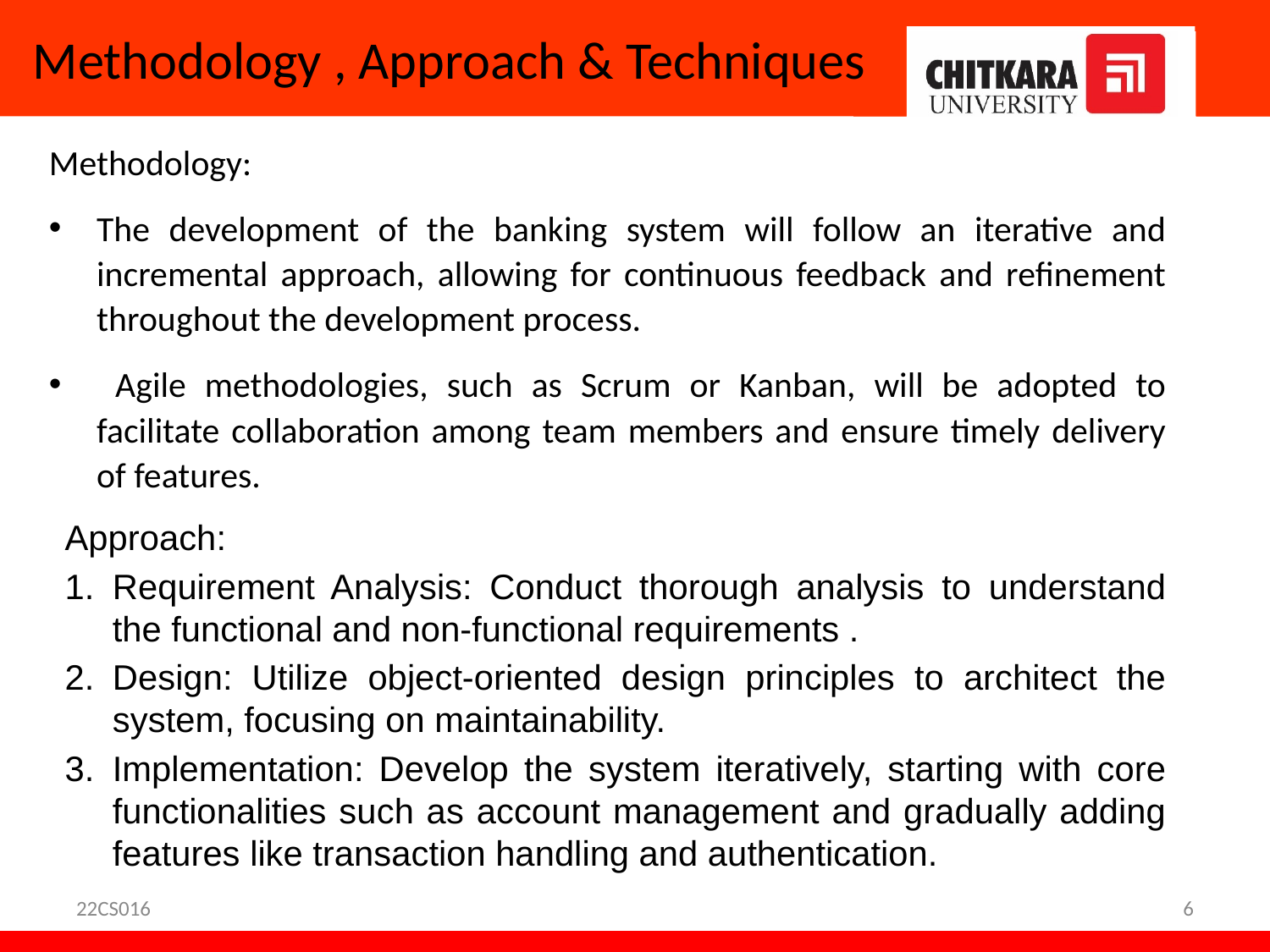

# Methodology , Approach & Techniques
Methodology:
The development of the banking system will follow an iterative and incremental approach, allowing for continuous feedback and refinement throughout the development process.
 Agile methodologies, such as Scrum or Kanban, will be adopted to facilitate collaboration among team members and ensure timely delivery of features.
Approach:
Requirement Analysis: Conduct thorough analysis to understand the functional and non-functional requirements .
Design: Utilize object-oriented design principles to architect the system, focusing on maintainability.
Implementation: Develop the system iteratively, starting with core functionalities such as account management and gradually adding features like transaction handling and authentication.

.

22CS016
6